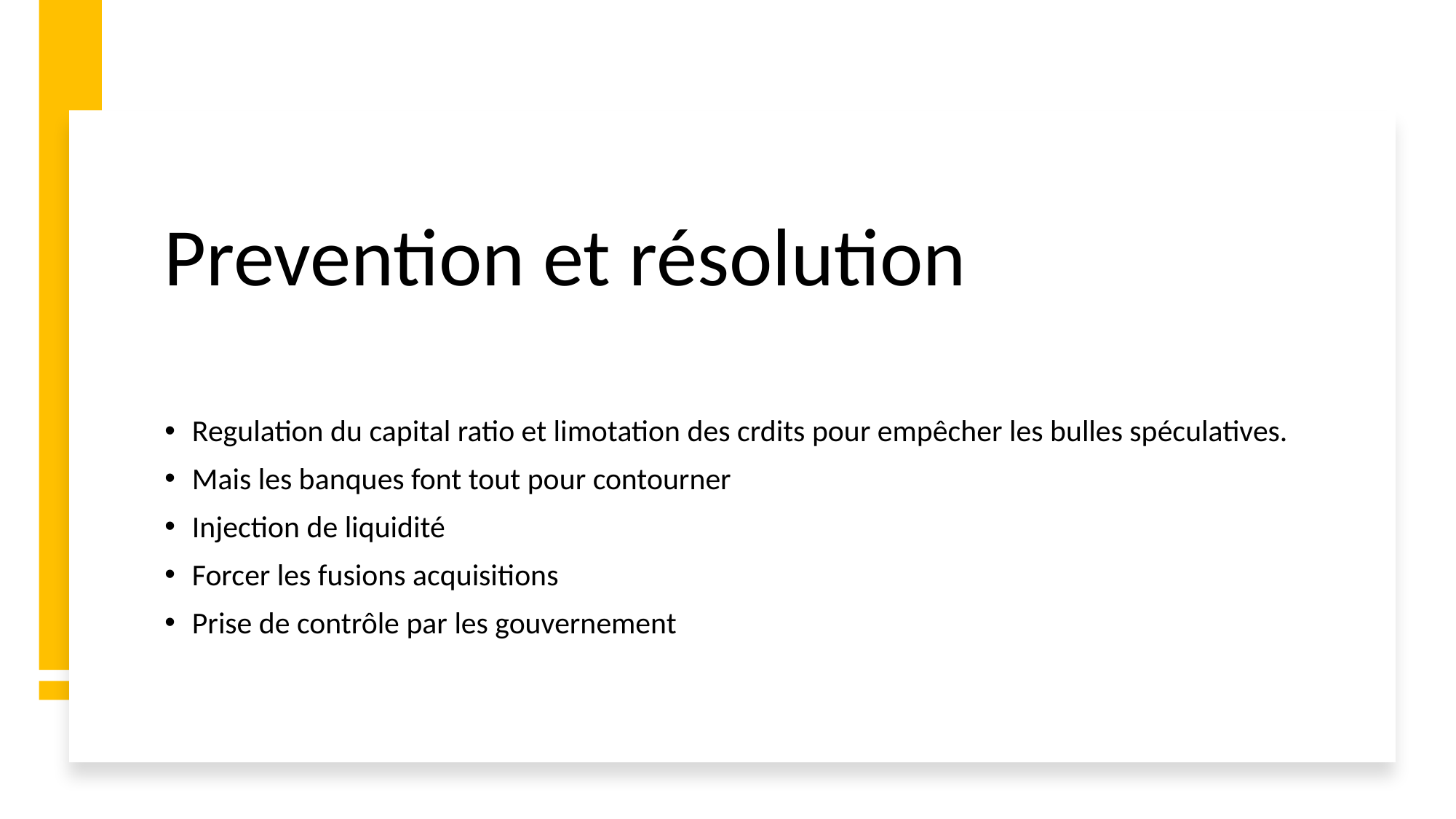

# Prevention et résolution

Regulation du capital ratio et limotation des crdits pour empêcher les bulles spéculatives.
Mais les banques font tout pour contourner
Injection de liquidité
Forcer les fusions acquisitions
Prise de contrôle par les gouvernement